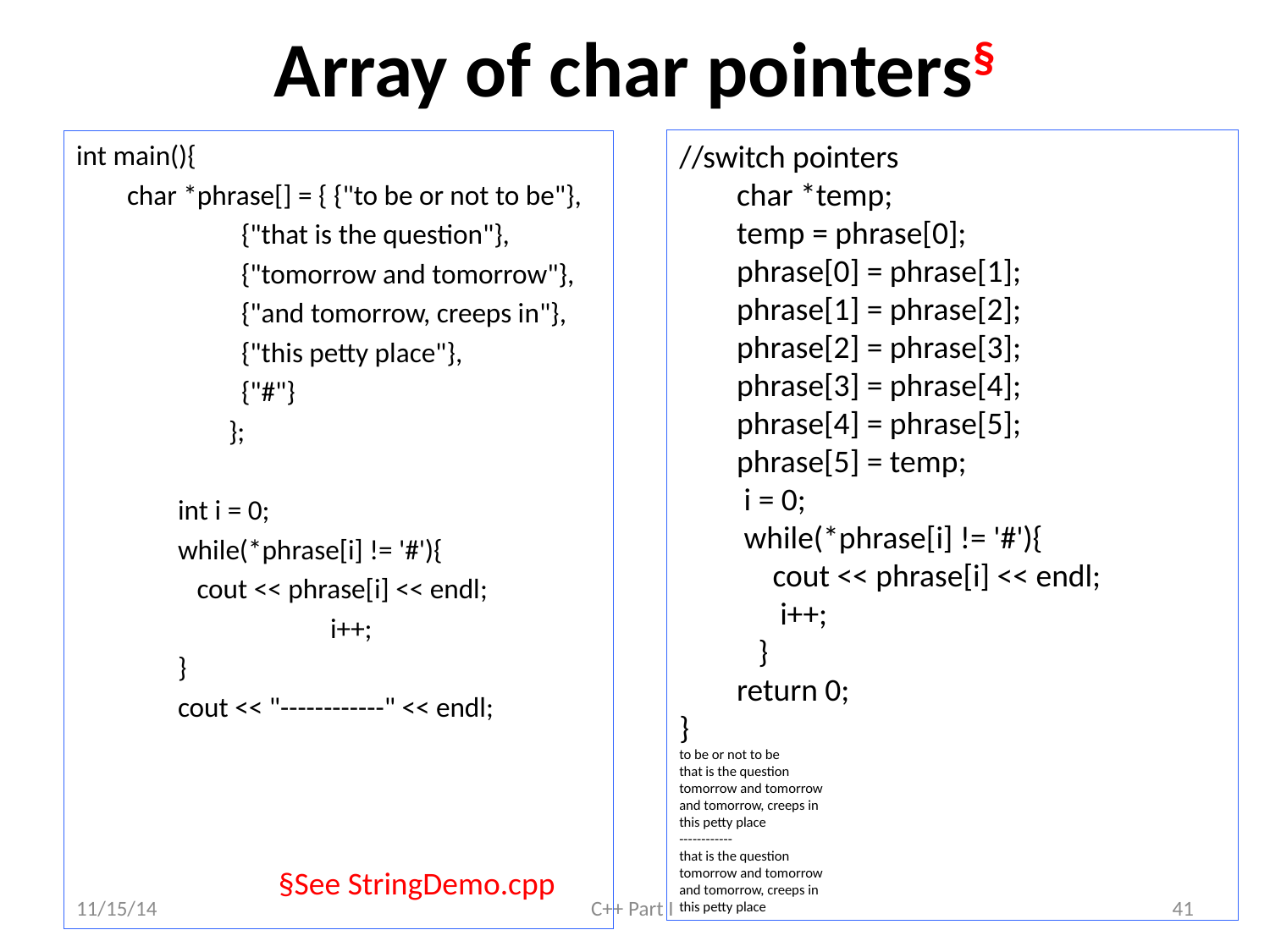

# Array of char pointers§
//switch pointers
        char *temp;
        temp = phrase[0];
        phrase[0] = phrase[1];
        phrase[1] = phrase[2];
        phrase[2] = phrase[3];
        phrase[3] = phrase[4];
        phrase[4] = phrase[5];
        phrase[5] = temp;
         i = 0;
         while(*phrase[i] != '#'){
             cout << phrase[i] << endl;
              i++;
           }
        return 0;
}
to be or not to be
that is the question
tomorrow and tomorrow
and tomorrow, creeps in
this petty place
------------
that is the question
tomorrow and tomorrow
and tomorrow, creeps in
this petty place
int main(){
        char *phrase[] = { {"to be or not to be"},
                          {"that is the question"},
                          {"tomorrow and tomorrow"},
                          {"and tomorrow, creeps in"},
                          {"this petty place"},
                          {"#"}
                        };

                int i = 0;
                while(*phrase[i] != '#'){
                   cout << phrase[i] << endl;
		i++;
                }
                cout << "------------" << endl;

§See StringDemo.cpp
11/15/14
C++ Part I
41